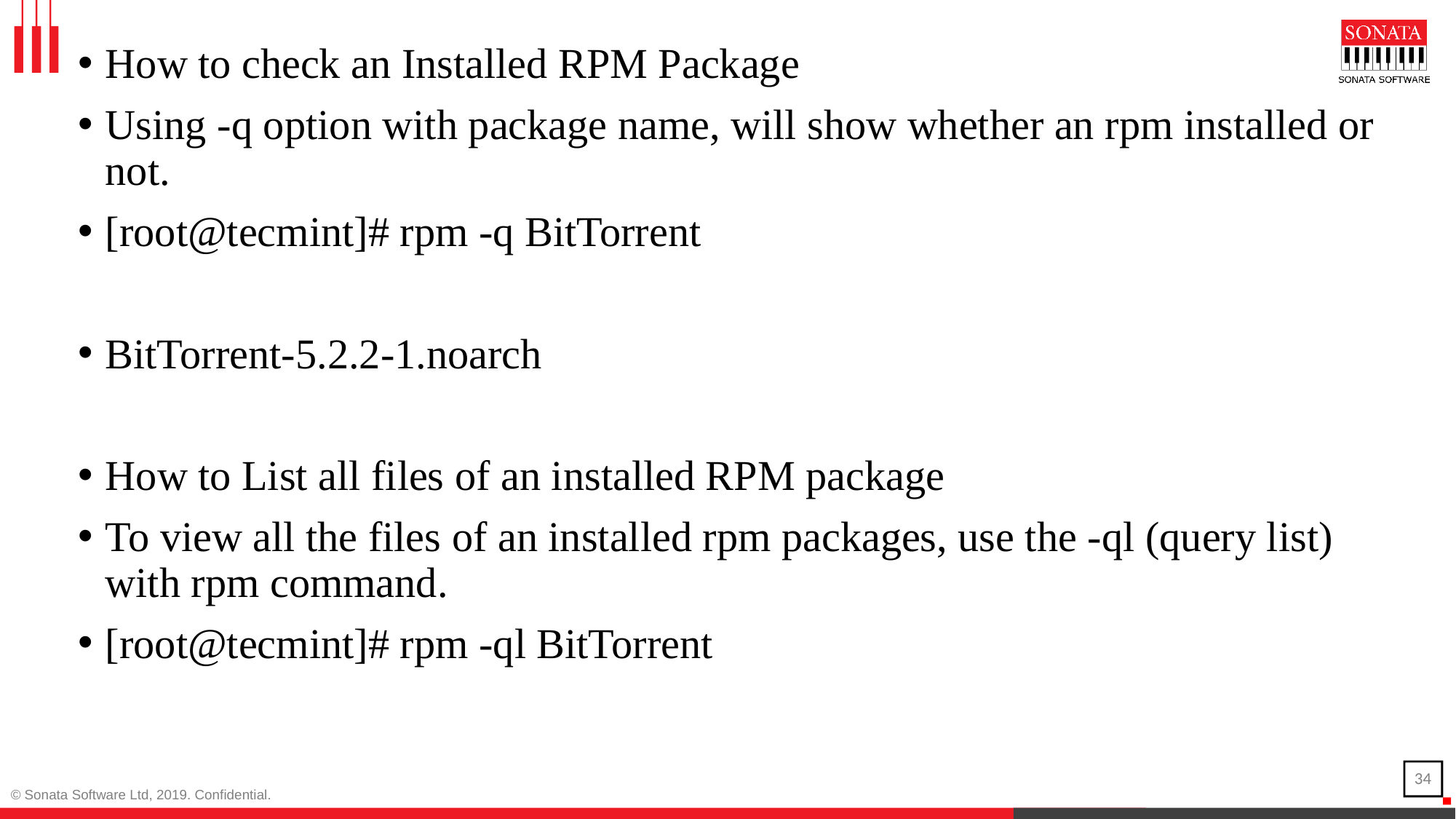

How to check an Installed RPM Package
Using -q option with package name, will show whether an rpm installed or not.
[root@tecmint]# rpm -q BitTorrent

BitTorrent-5.2.2-1.noarch

How to List all files of an installed RPM package
To view all the files of an installed rpm packages, use the -ql (query list) with rpm command.
[root@tecmint]# rpm -ql BitTorrent